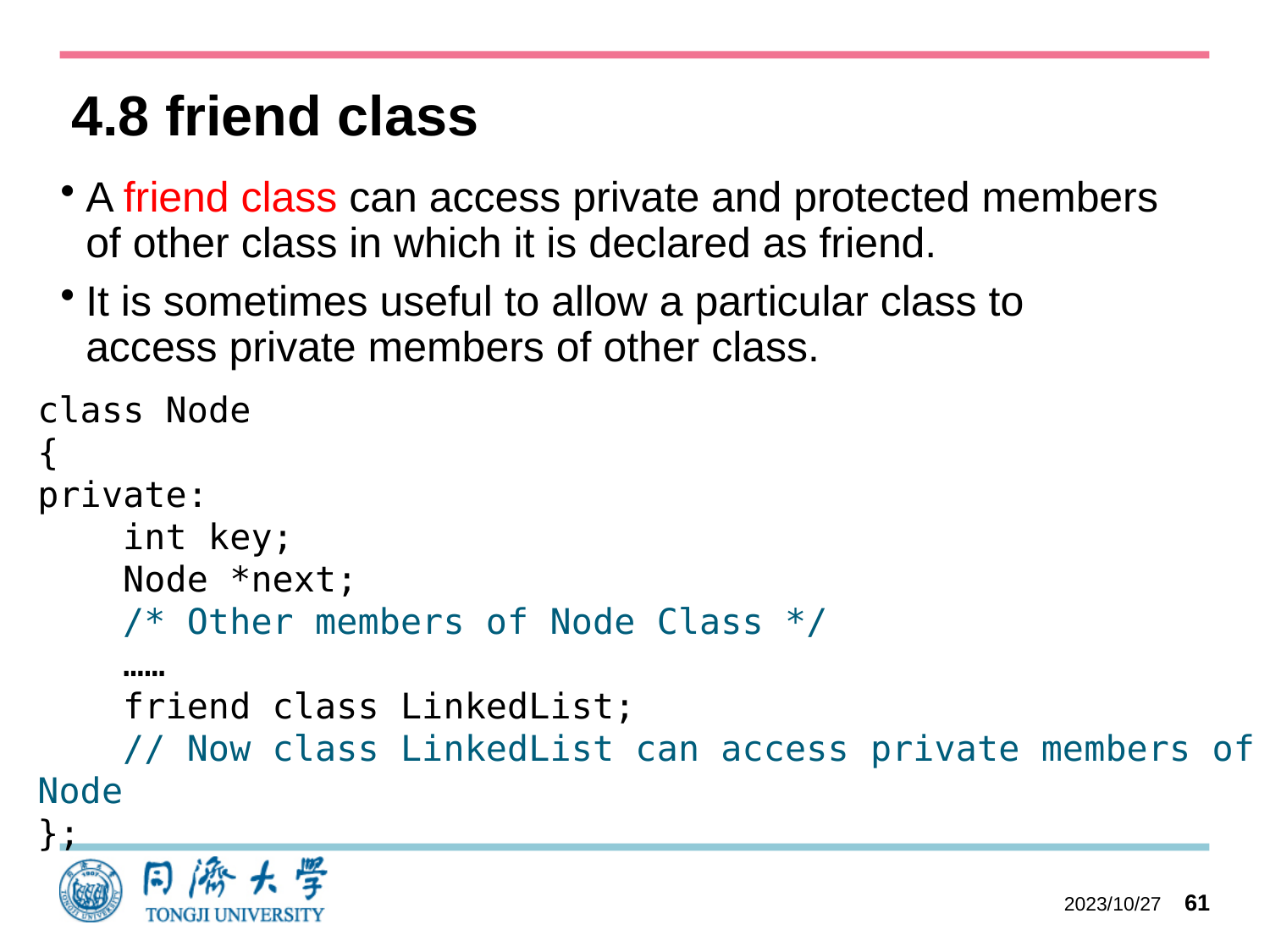

# 4.8 friend class
A friend class can access private and protected members of other class in which it is declared as friend.
It is sometimes useful to allow a particular class to access private members of other class.
class Node
{
private:
    int key;
    Node *next;
    /* Other members of Node Class */
    ……
    friend class LinkedList;
    // Now class LinkedList can access private members of Node
};
2023/10/27
61